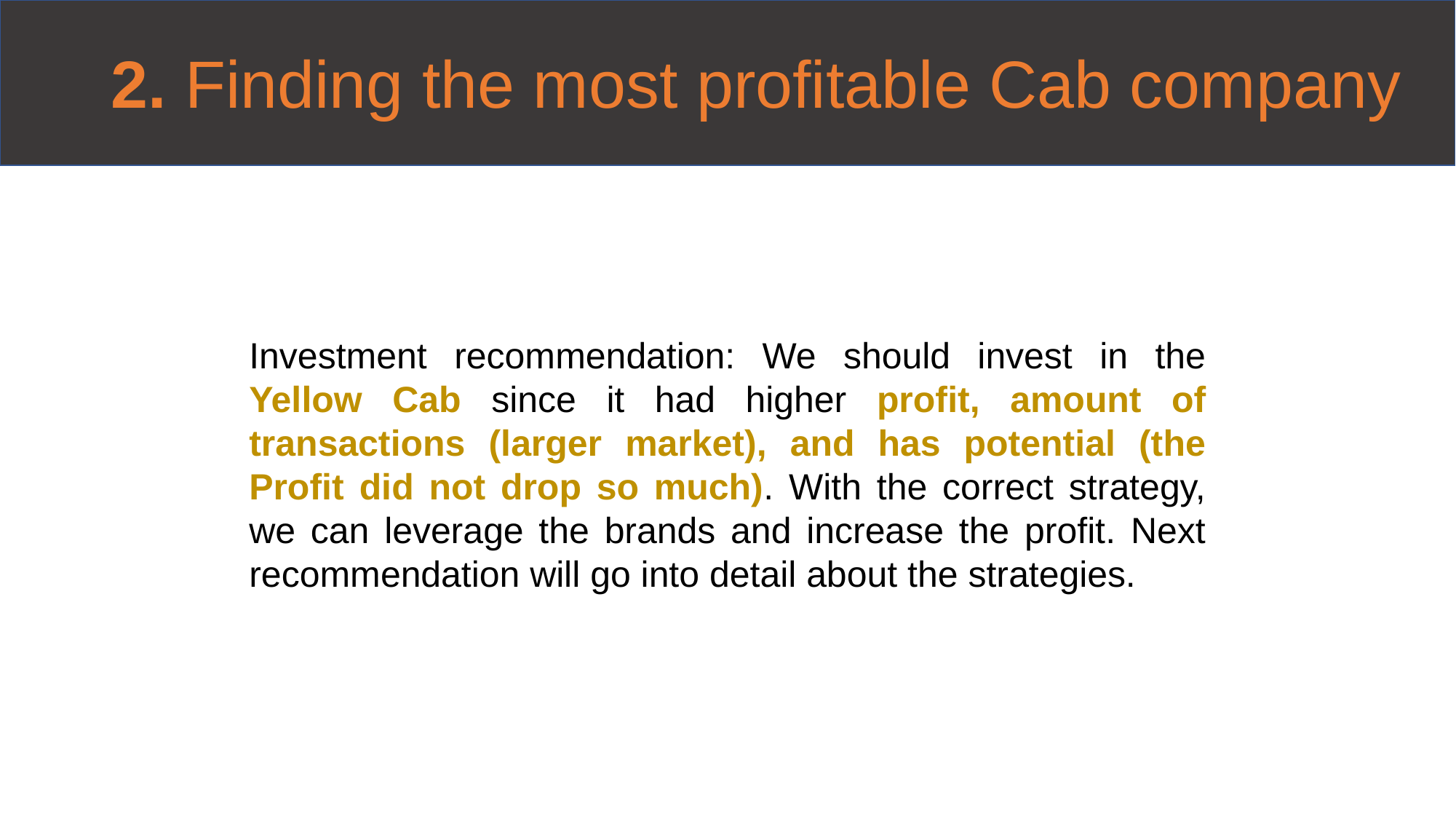

# Profit Analysis
2. Finding the most profitable Cab company
Investment recommendation: We should invest in the Yellow Cab since it had higher profit, amount of transactions (larger market), and has potential (the Profit did not drop so much). With the correct strategy, we can leverage the brands and increase the profit. Next recommendation will go into detail about the strategies.